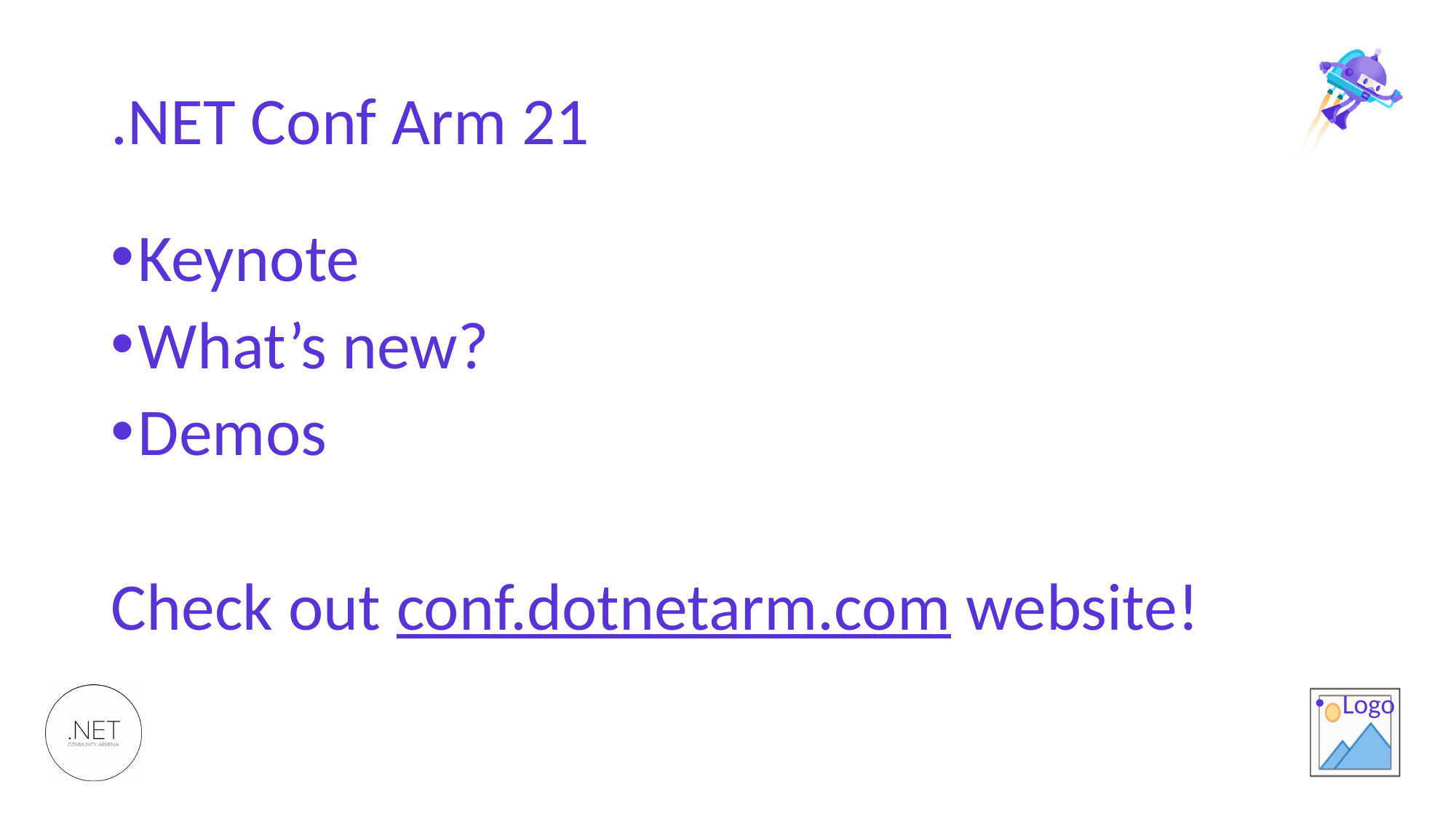

# .NET Conf Arm 21
Keynote
What’s new?
Demos

Check out conf.dotnetarm.com website!